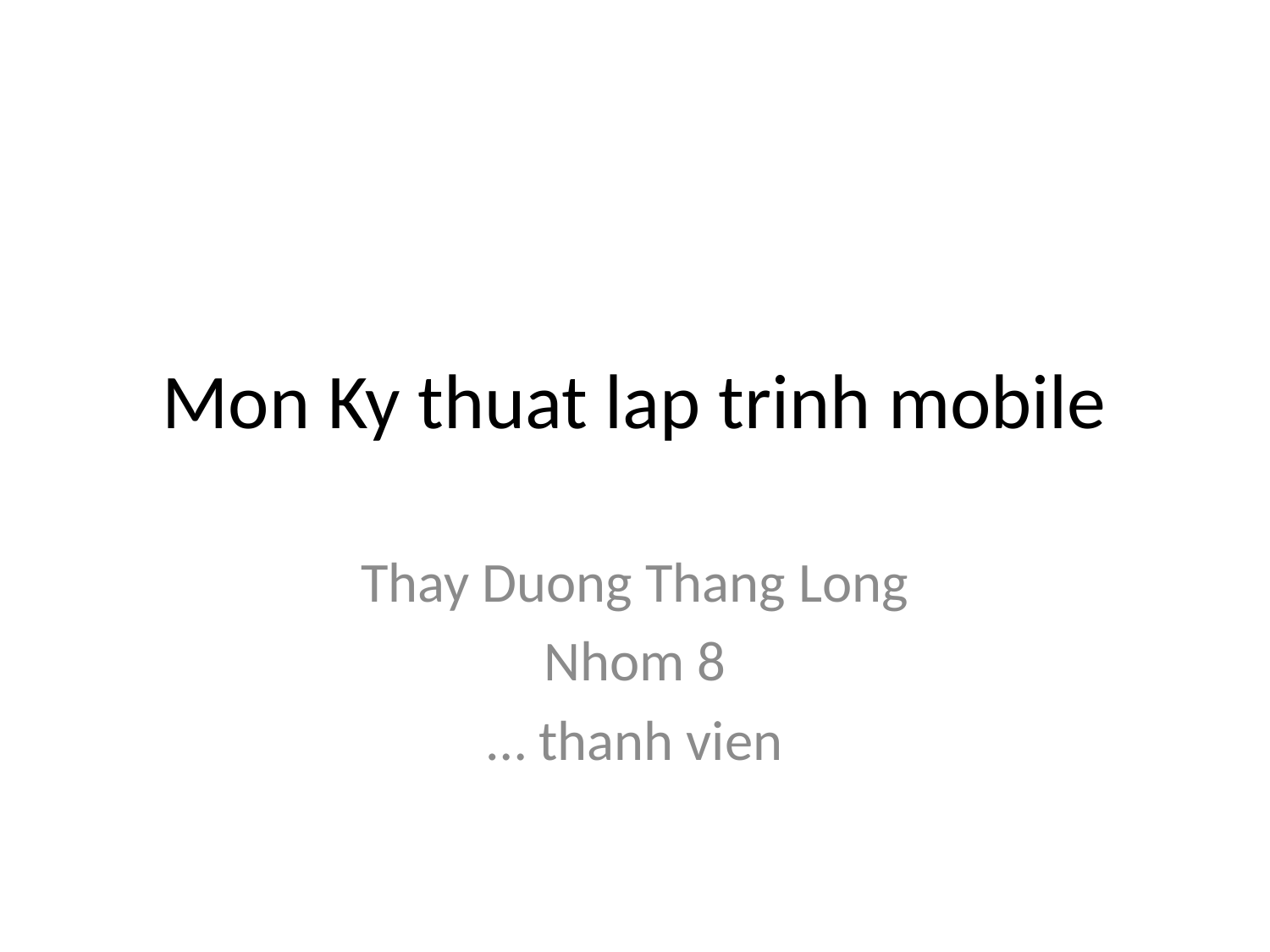

# Mon Ky thuat lap trinh mobile
Thay Duong Thang Long
Nhom 8
… thanh vien